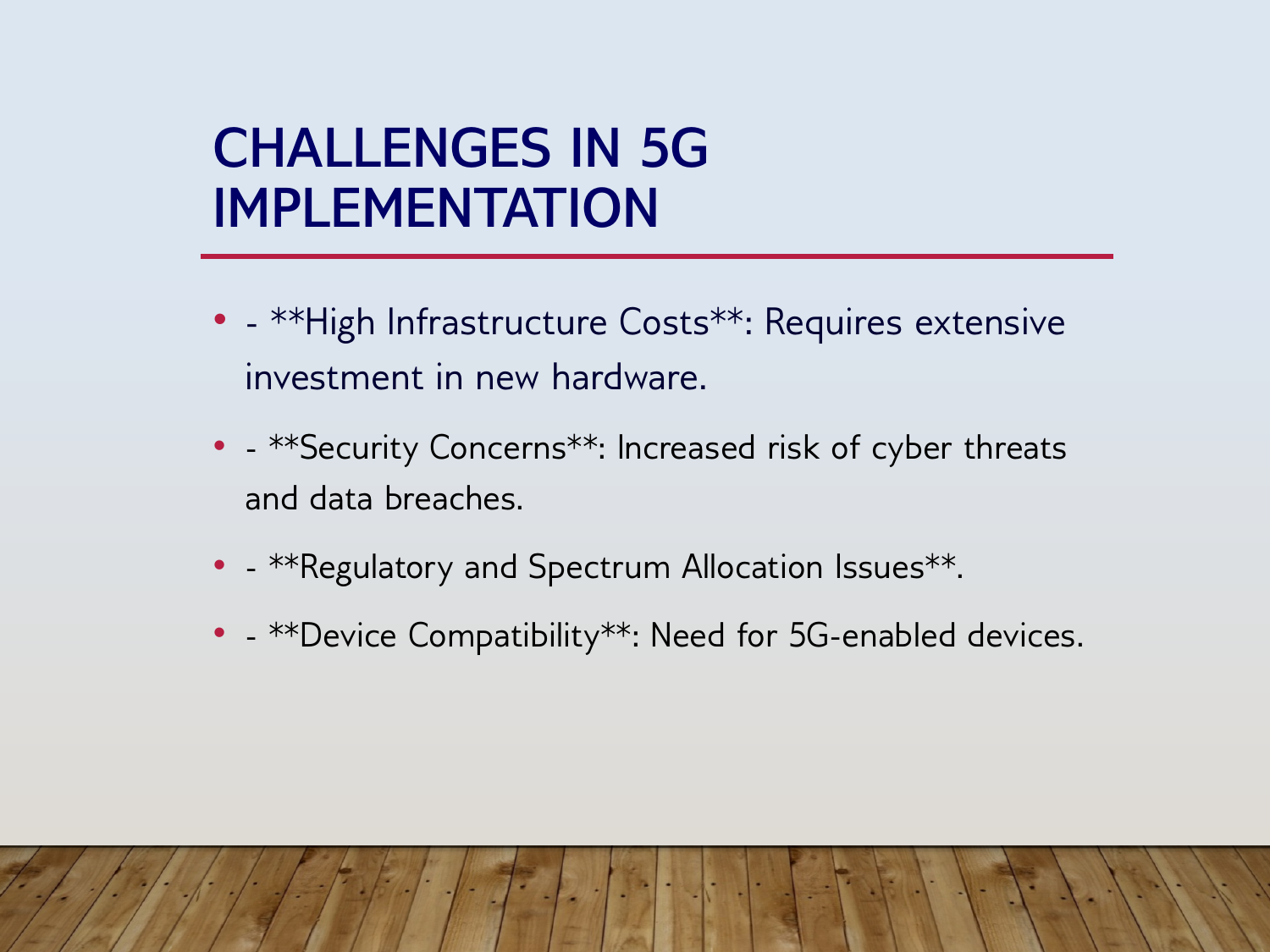

# Challenges in 5G Implementation
- **High Infrastructure Costs**: Requires extensive investment in new hardware.
- **Security Concerns**: Increased risk of cyber threats and data breaches.
- **Regulatory and Spectrum Allocation Issues**.
- **Device Compatibility**: Need for 5G-enabled devices.